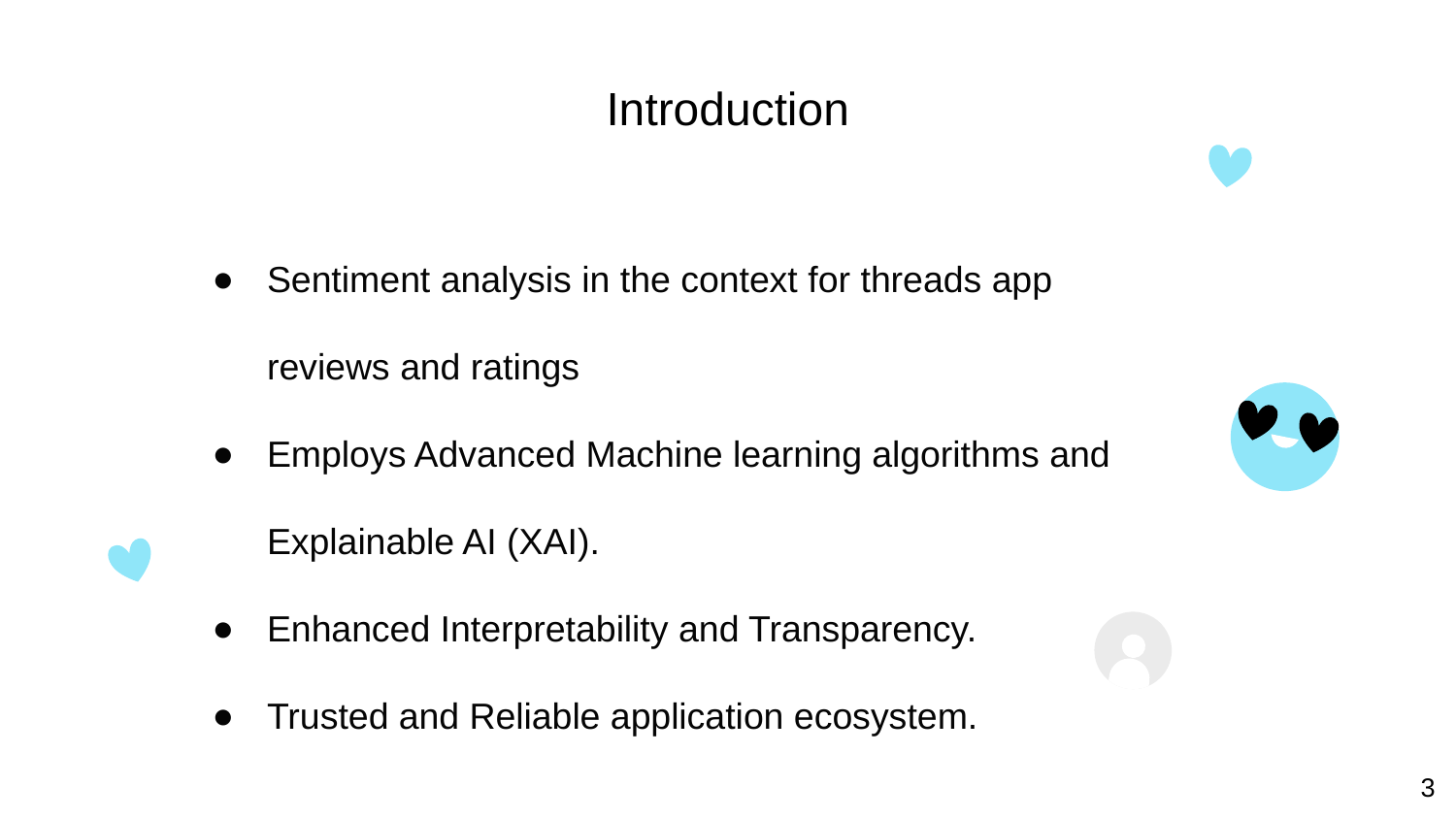

# Introduction

Sentiment analysis in the context for threads app
reviews and ratings
Employs Advanced Machine learning algorithms and Explainable AI (XAI).
Enhanced Interpretability and Transparency.
Trusted and Reliable application ecosystem.

3